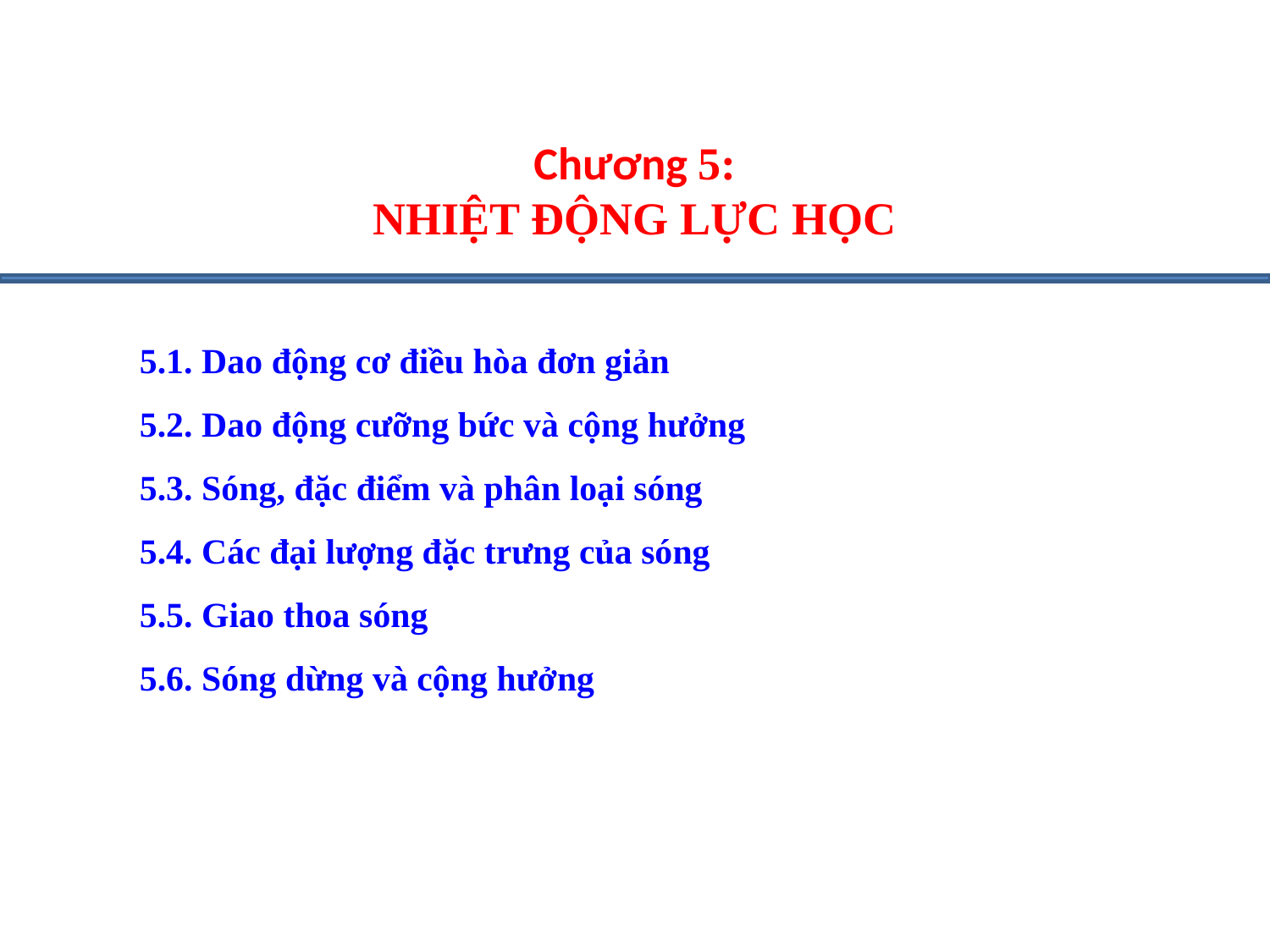

Chương 5:
NHIỆT ĐỘNG LỰC HỌC

5.1. Dao động cơ điều hòa đơn giản
5.2. Dao động cưỡng bức và cộng hưởng
5.3. Sóng, đặc điểm và phân loại sóng
5.4. Các đại lượng đặc trưng của sóng
5.5. Giao thoa sóng
5.6. Sóng dừng và cộng hưởng